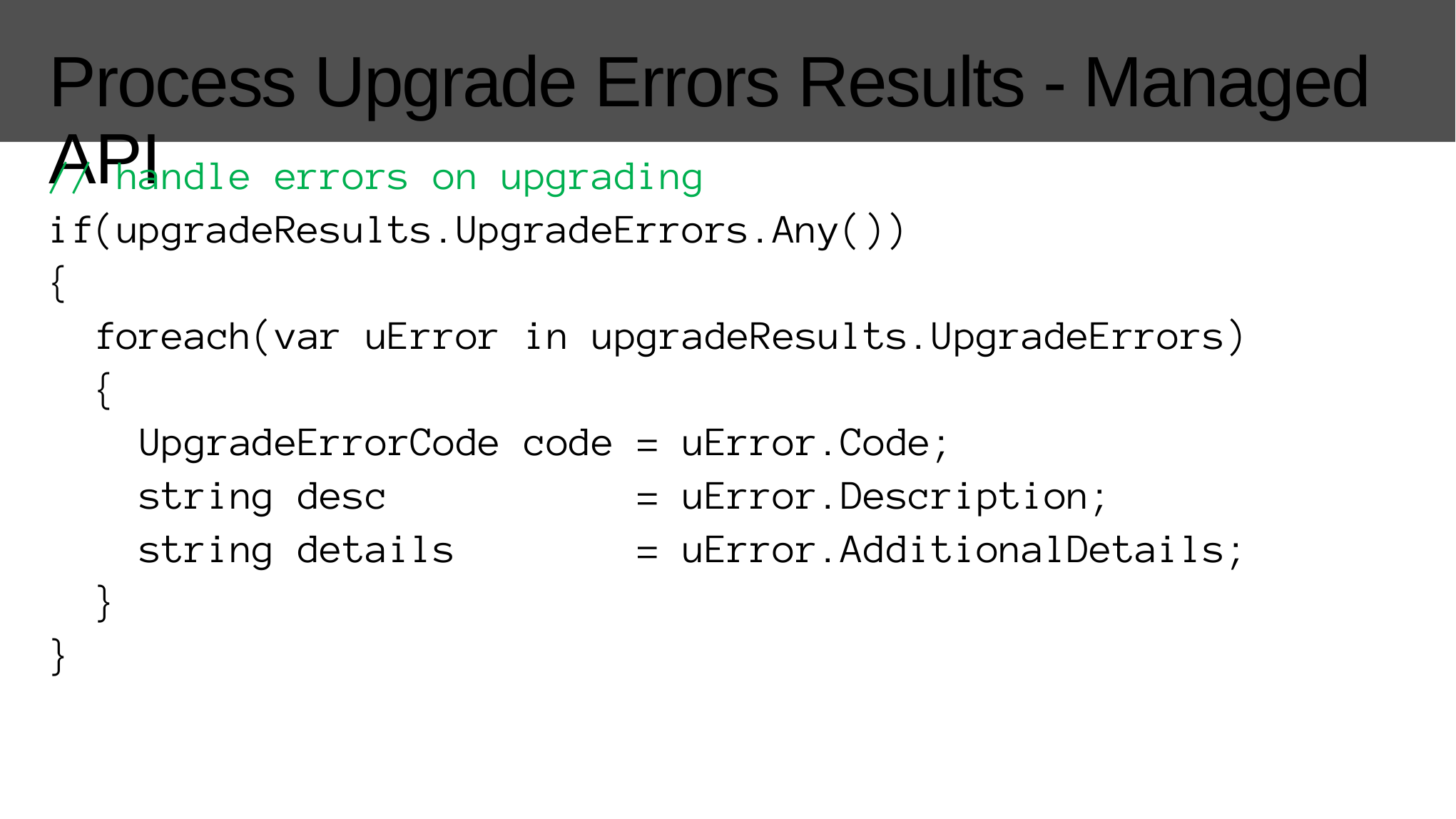

# Process Upgrade Errors Results - Managed API
// handle errors on upgrading
if(upgradeResults.UpgradeErrors.Any())
{
  foreach(var uError in upgradeResults.UpgradeErrors)
  {
    UpgradeErrorCode code = uError.Code;
    string desc           = uError.Description;
    string details        = uError.AdditionalDetails;
  }
}